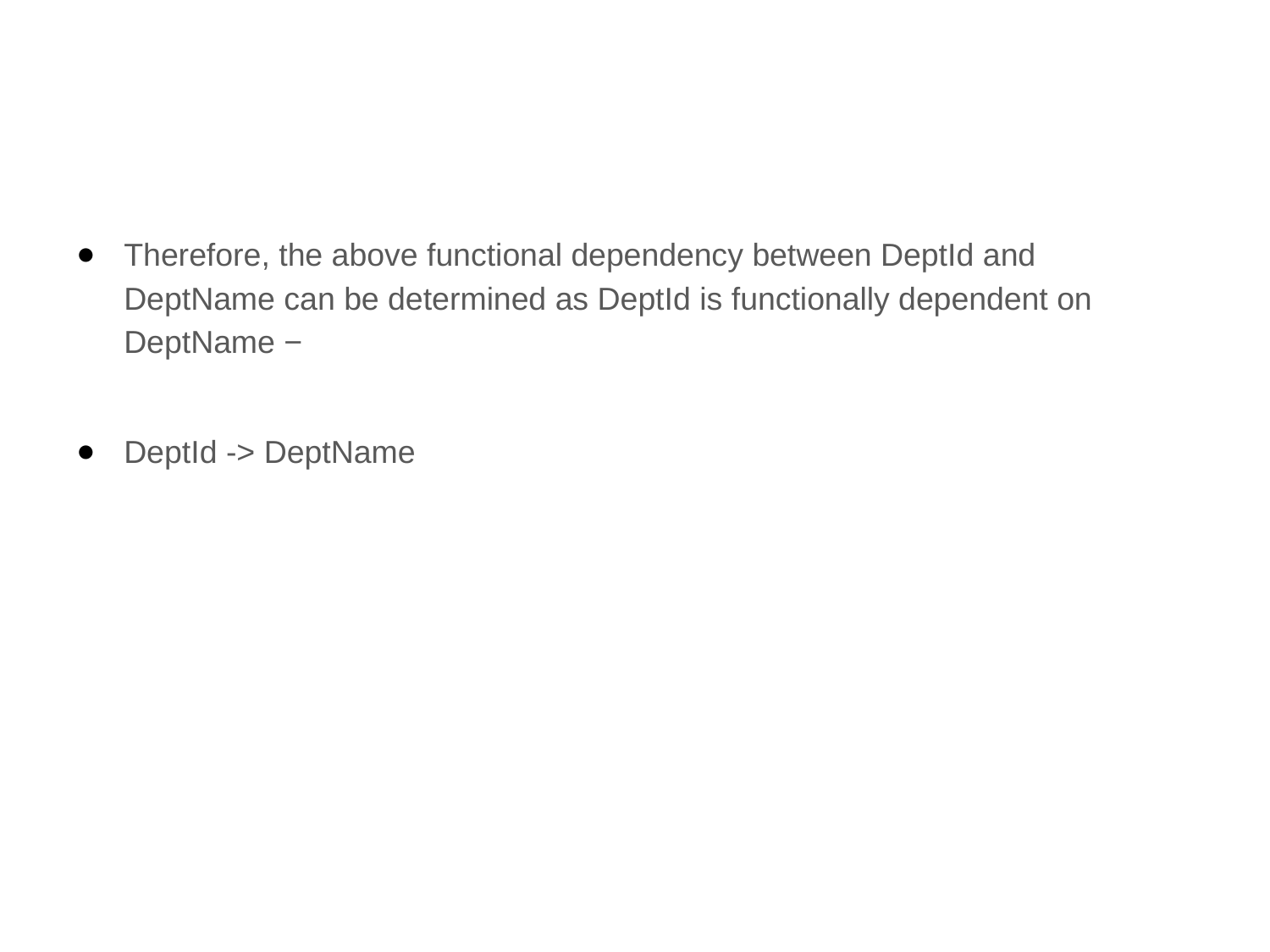

#
Therefore, the above functional dependency between DeptId and DeptName can be determined as DeptId is functionally dependent on DeptName −

DeptId -> DeptName